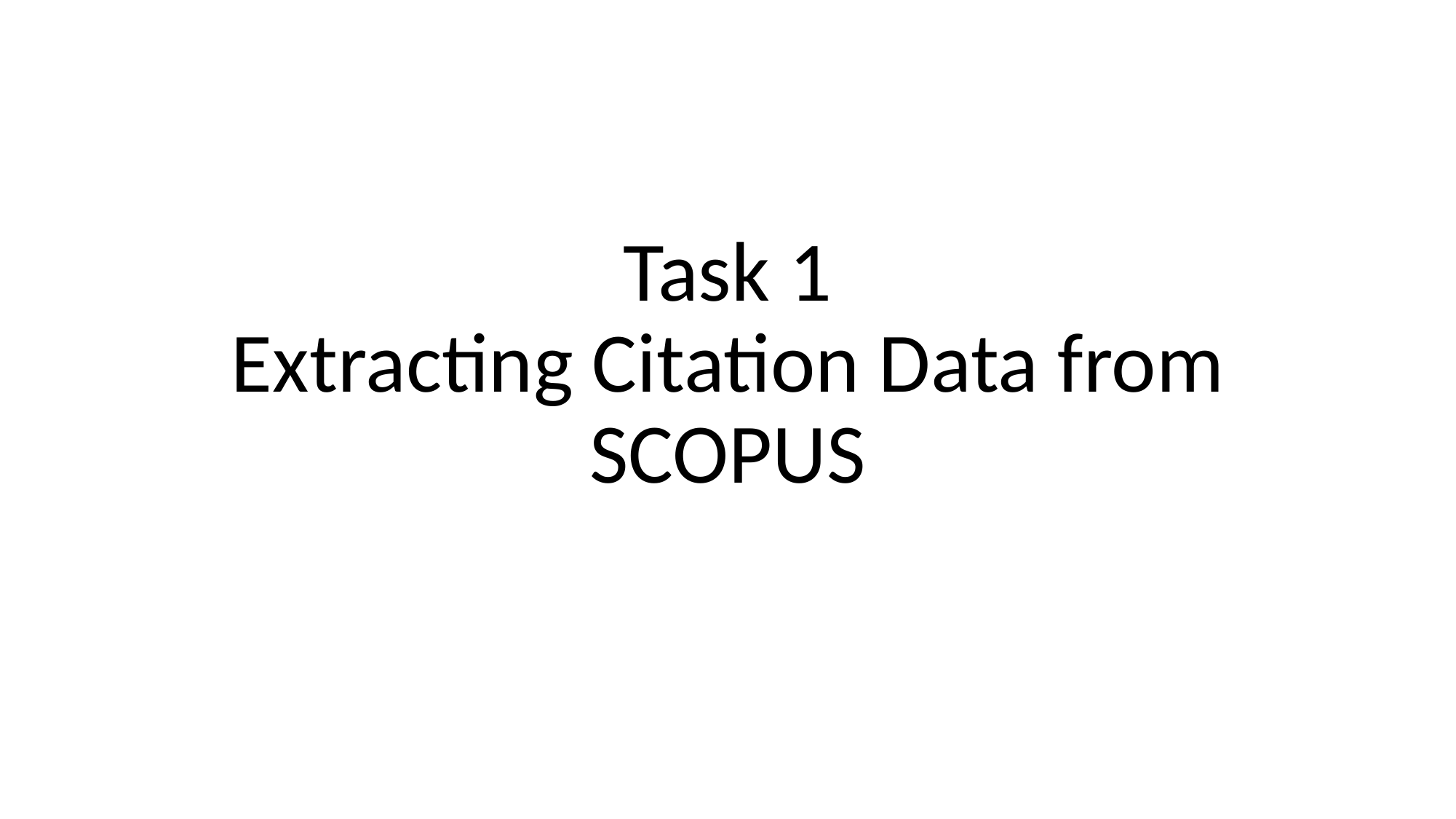

# Task 1 Extracting Citation Data from SCOPUS